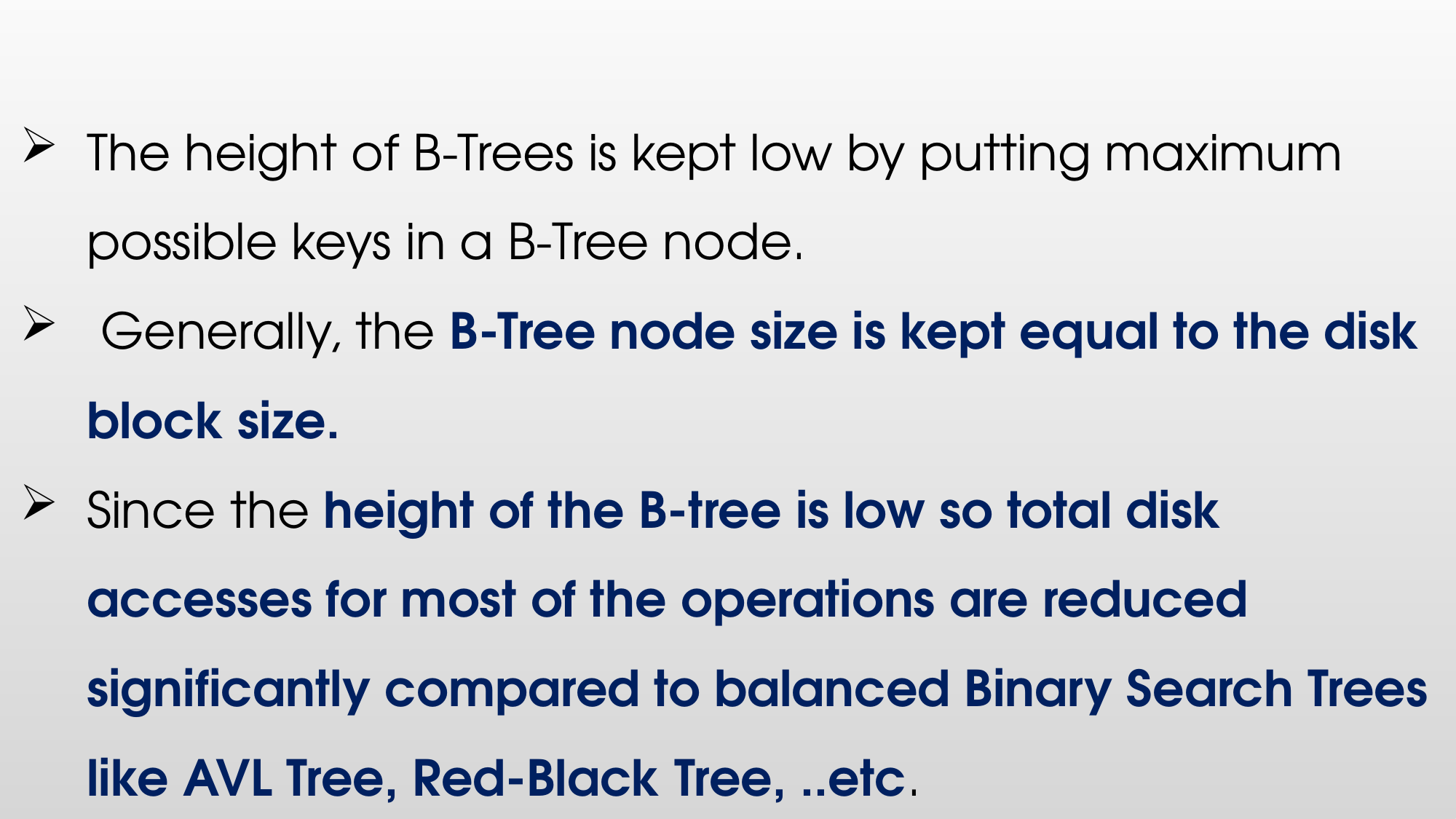

#
The height of B-Trees is kept low by putting maximum possible keys in a B-Tree node.
 Generally, the B-Tree node size is kept equal to the disk block size.
Since the height of the B-tree is low so total disk accesses for most of the operations are reduced significantly compared to balanced Binary Search Trees like AVL Tree, Red-Black Tree, ..etc.